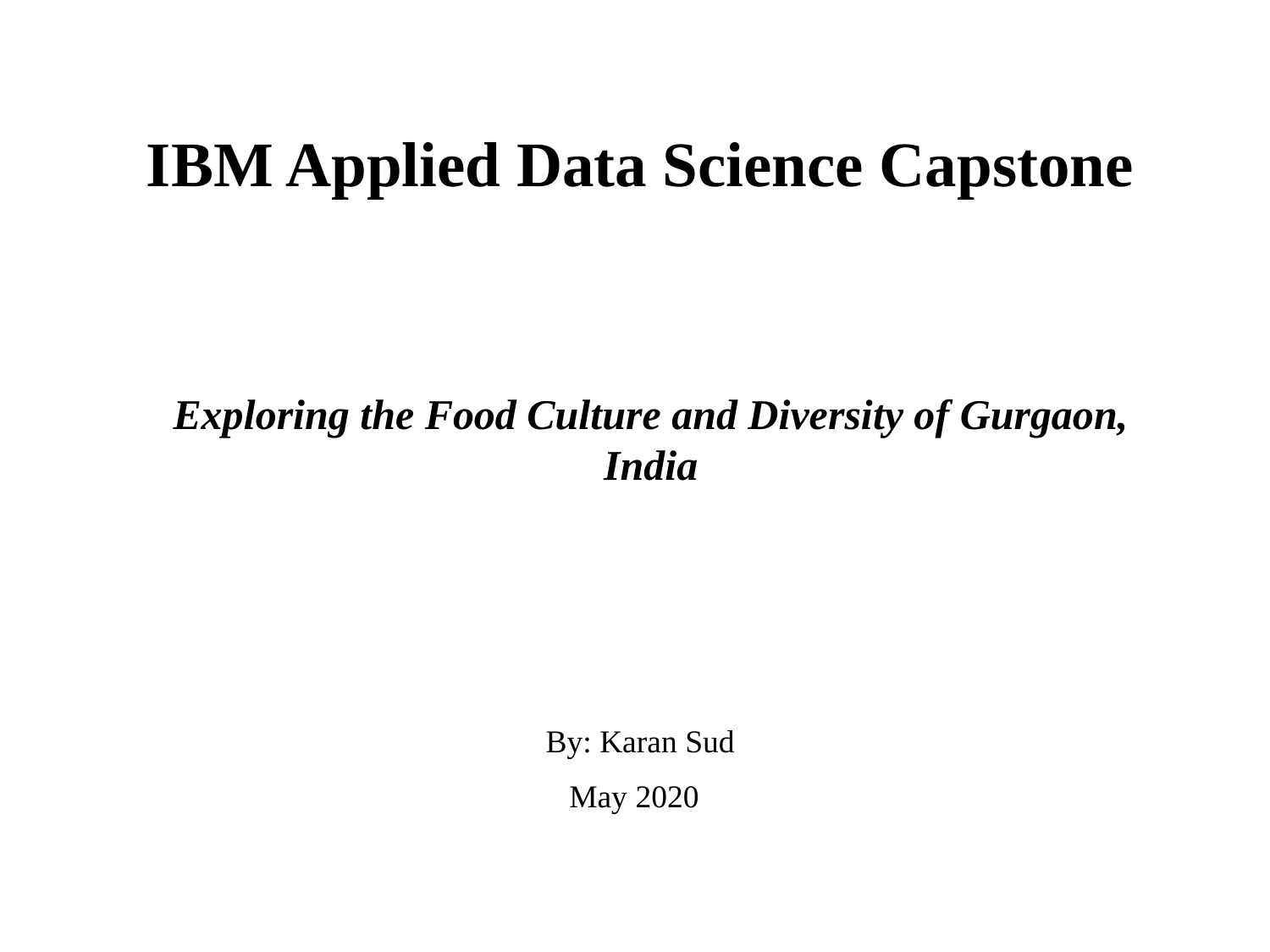

# IBM Applied Data Science Capstone
Exploring the Food Culture and Diversity of Gurgaon, India
By: Karan Sud
	          May 2020